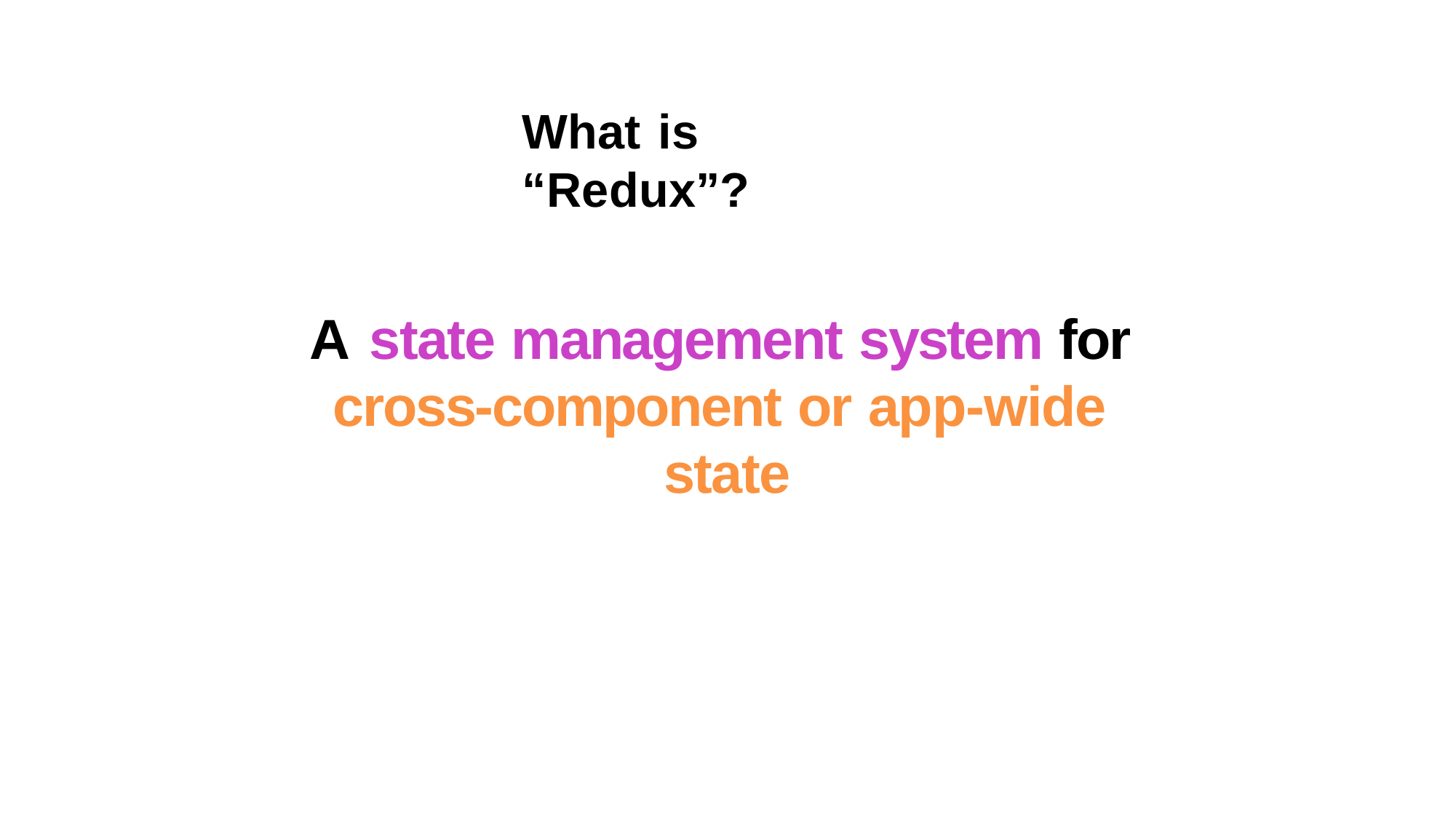

What is “Redux”?
A state management system for  cross-component or app-wide  state